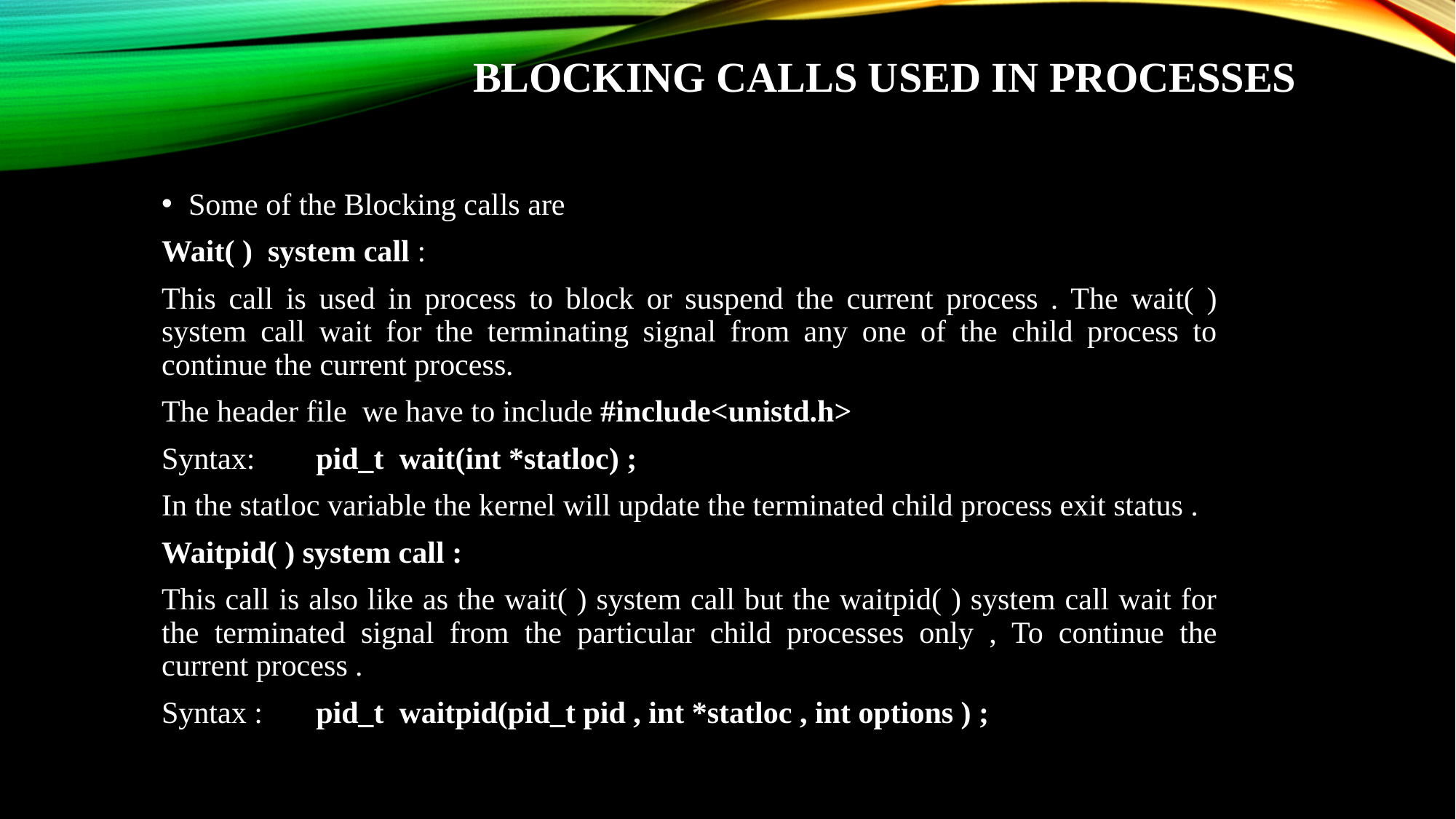

# Blocking calls used in processes
Some of the Blocking calls are
Wait( )  system call :
This call is used in process to block or suspend the current process . The wait( ) system call wait for the terminating signal from any one of the child process to continue the current process.
The header file  we have to include #include<unistd.h>
Syntax:        pid_t  wait(int *statloc) ;
In the statloc variable the kernel will update the terminated child process exit status .
Waitpid( ) system call :
This call is also like as the wait( ) system call but the waitpid( ) system call wait for the terminated signal from the particular child processes only , To continue the current process .
Syntax :       pid_t  waitpid(pid_t pid , int *statloc , int options ) ;